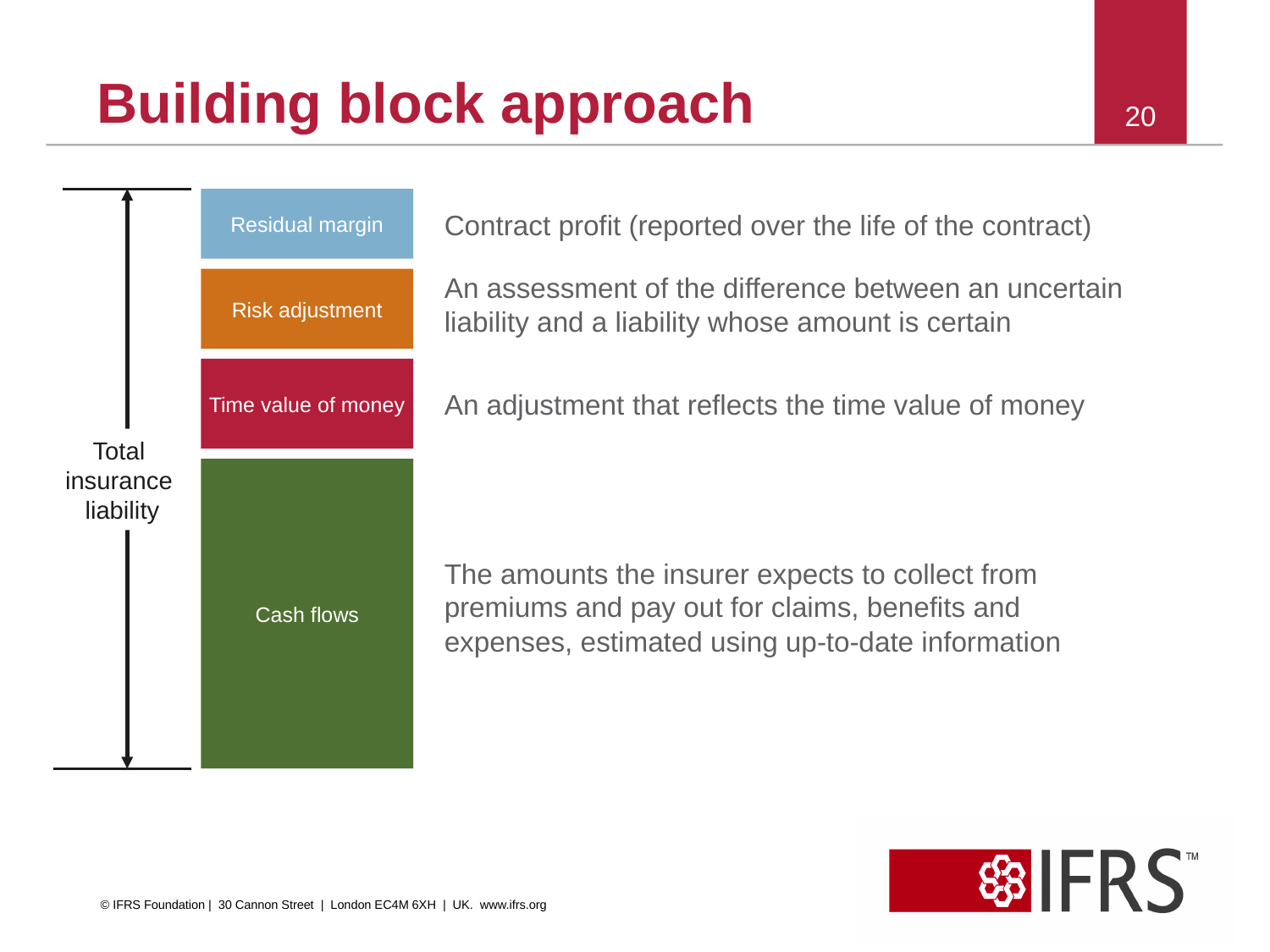

# Building block approach
20
Residual margin
Contract profit (reported over the life of the contract)
An assessment of the difference between an uncertain liability and a liability whose amount is certain

Risk adjustment
Time value of money
An adjustment that reflects the time value of money
Total
insurance
liability
Cash flows
The amounts the insurer expects to collect from premiums and pay out for claims, benefits and expenses, estimated using up-to-date information
© IFRS Foundation |  30 Cannon Street  |  London EC4M 6XH  |  UK.  www.ifrs.org